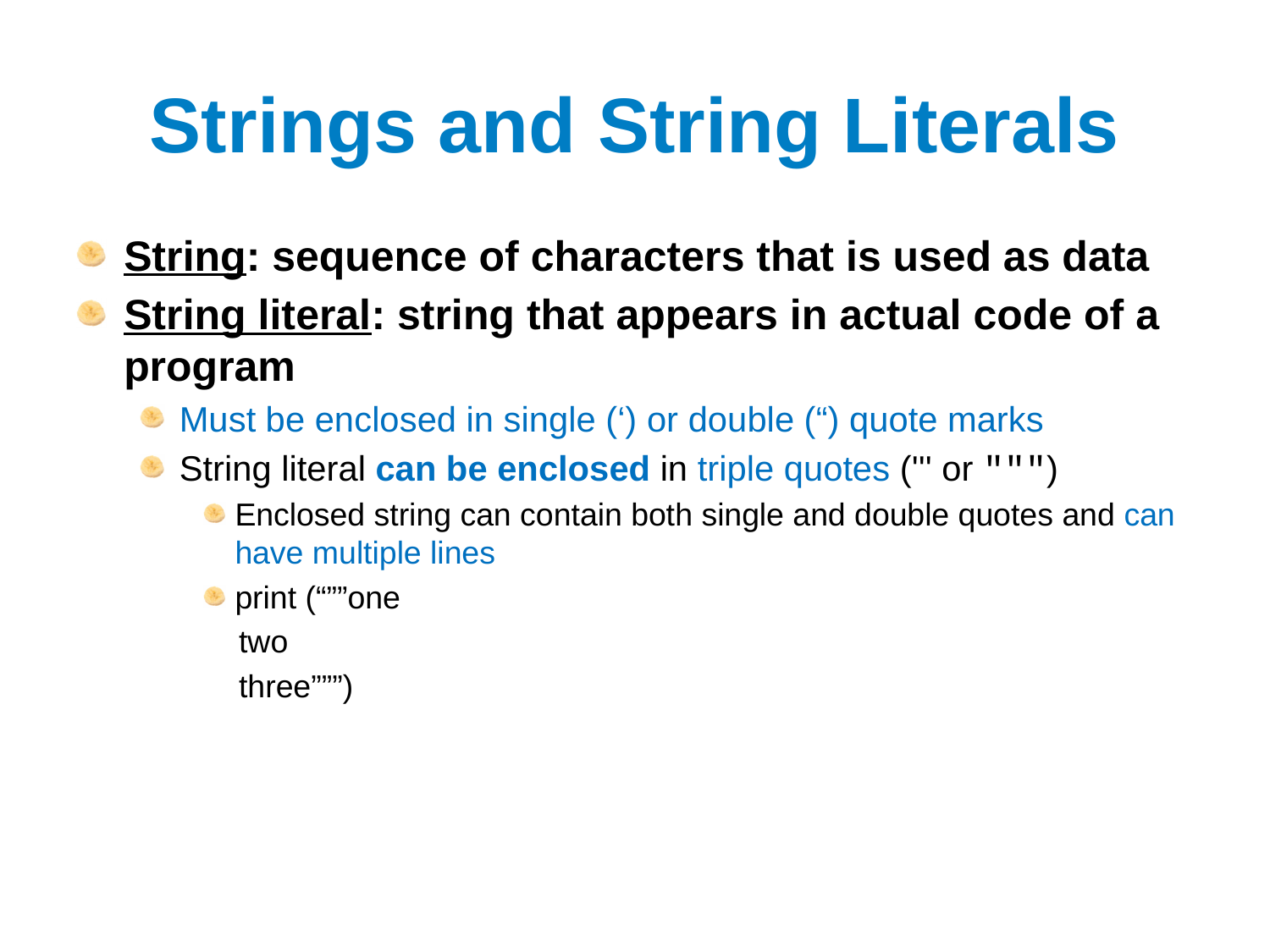

# Strings and String Literals
String: sequence of characters that is used as data
String literal: string that appears in actual code of a program
Must be enclosed in single (‘) or double (“) quote marks
String literal can be enclosed in triple quotes (''' or """)
Enclosed string can contain both single and double quotes and can have multiple lines
print (“””one
    two
    three”””)